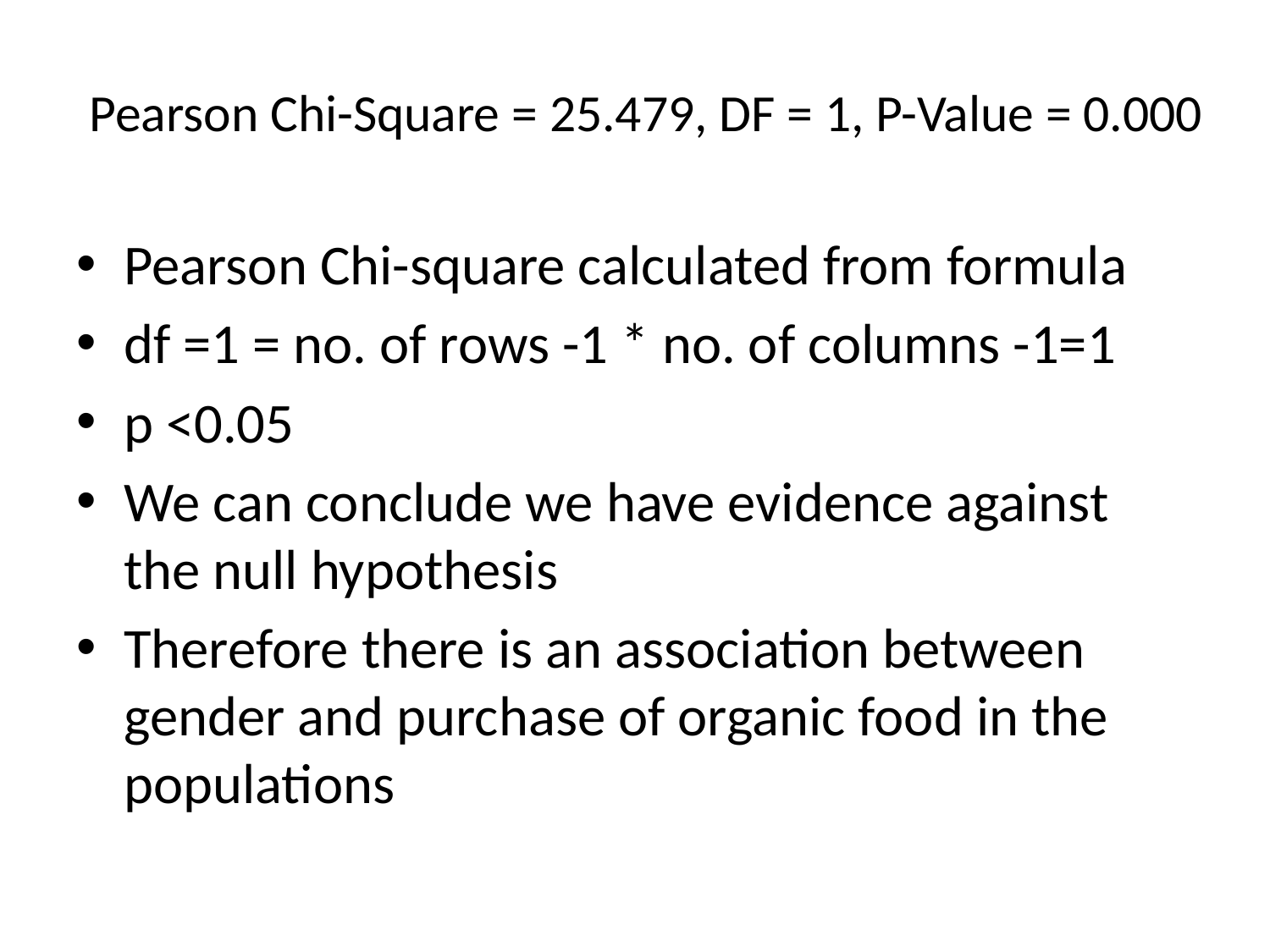

# Pearson Chi-Square = 25.479, DF = 1, P-Value = 0.000
Pearson Chi-square calculated from formula
df =1 = no. of rows -1 * no. of columns -1=1
p <0.05
We can conclude we have evidence against the null hypothesis
Therefore there is an association between gender and purchase of organic food in the populations